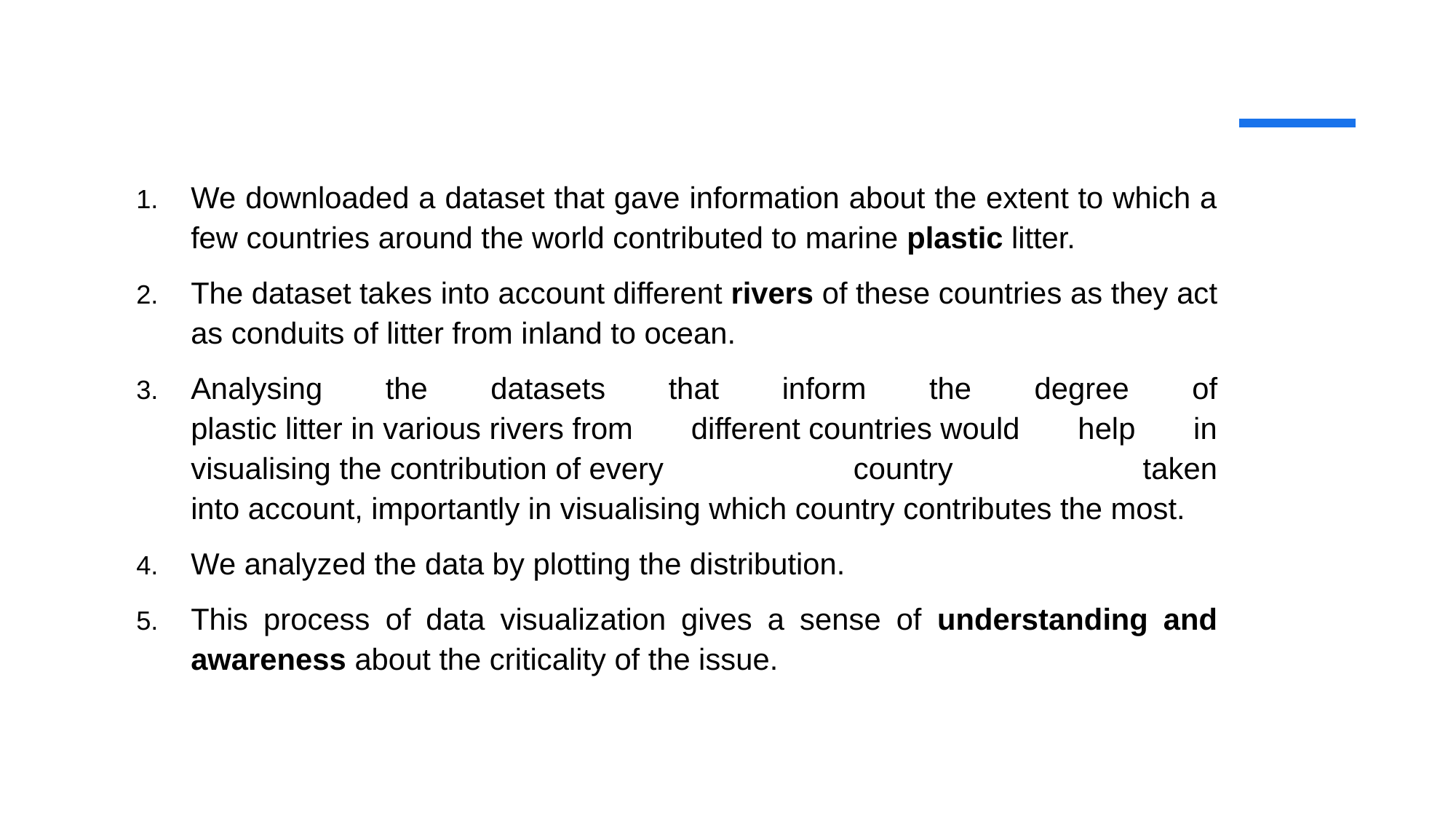

We downloaded a dataset that gave information about the extent to which a few countries around the world contributed to marine plastic litter.
The dataset takes into account different rivers of these countries as they act as conduits of litter from inland to ocean.
Analysing the datasets that inform the degree of plastic litter in various rivers from different countries would help in visualising the contribution of every country taken into account, importantly in visualising which country contributes the most.
We analyzed the data by plotting the distribution.
This process of data visualization gives a sense of understanding and awareness about the criticality of the issue.

8